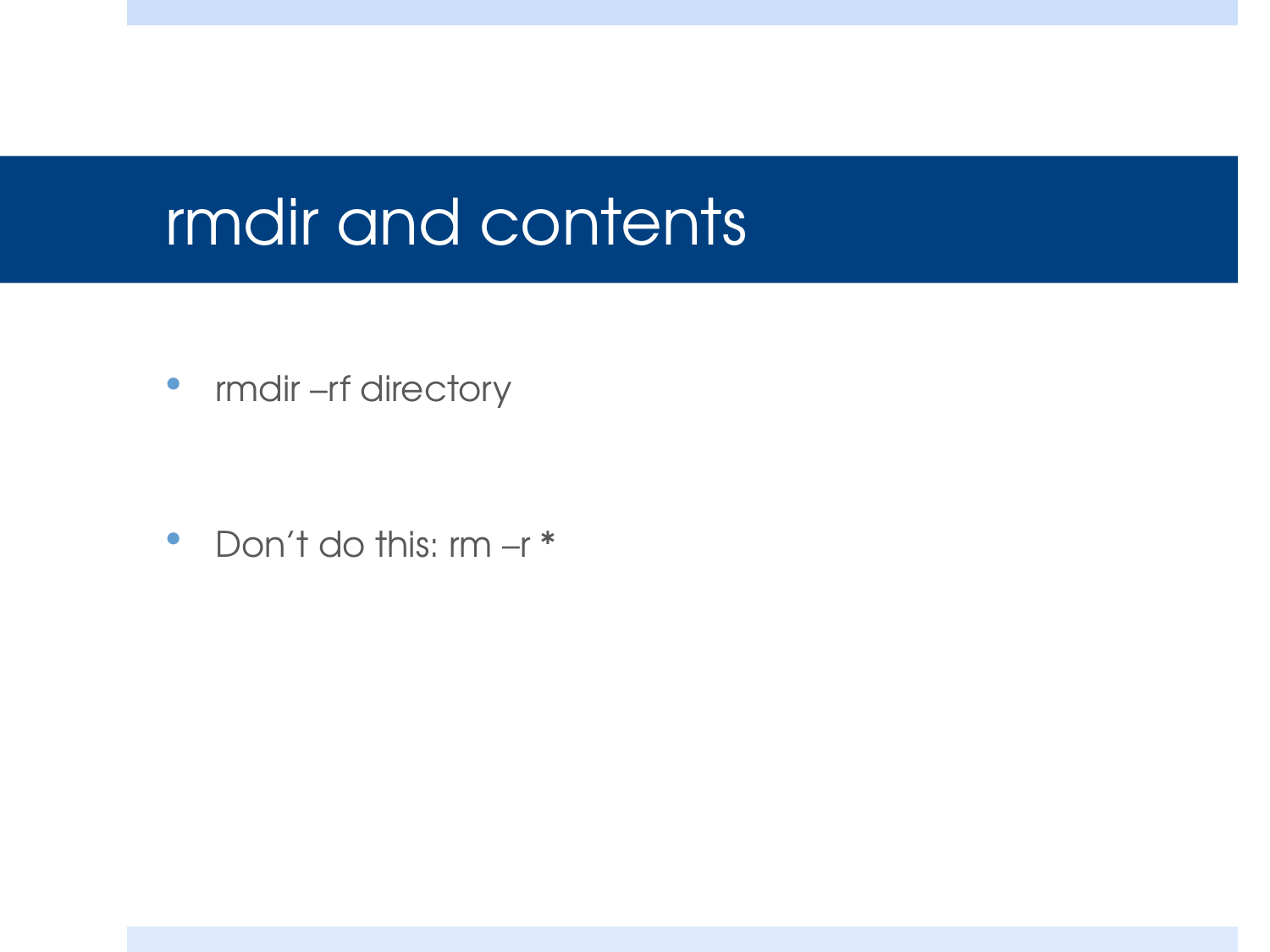

# rmdir and contents
rmdir –rf directory

Don’t do this: rm –r *